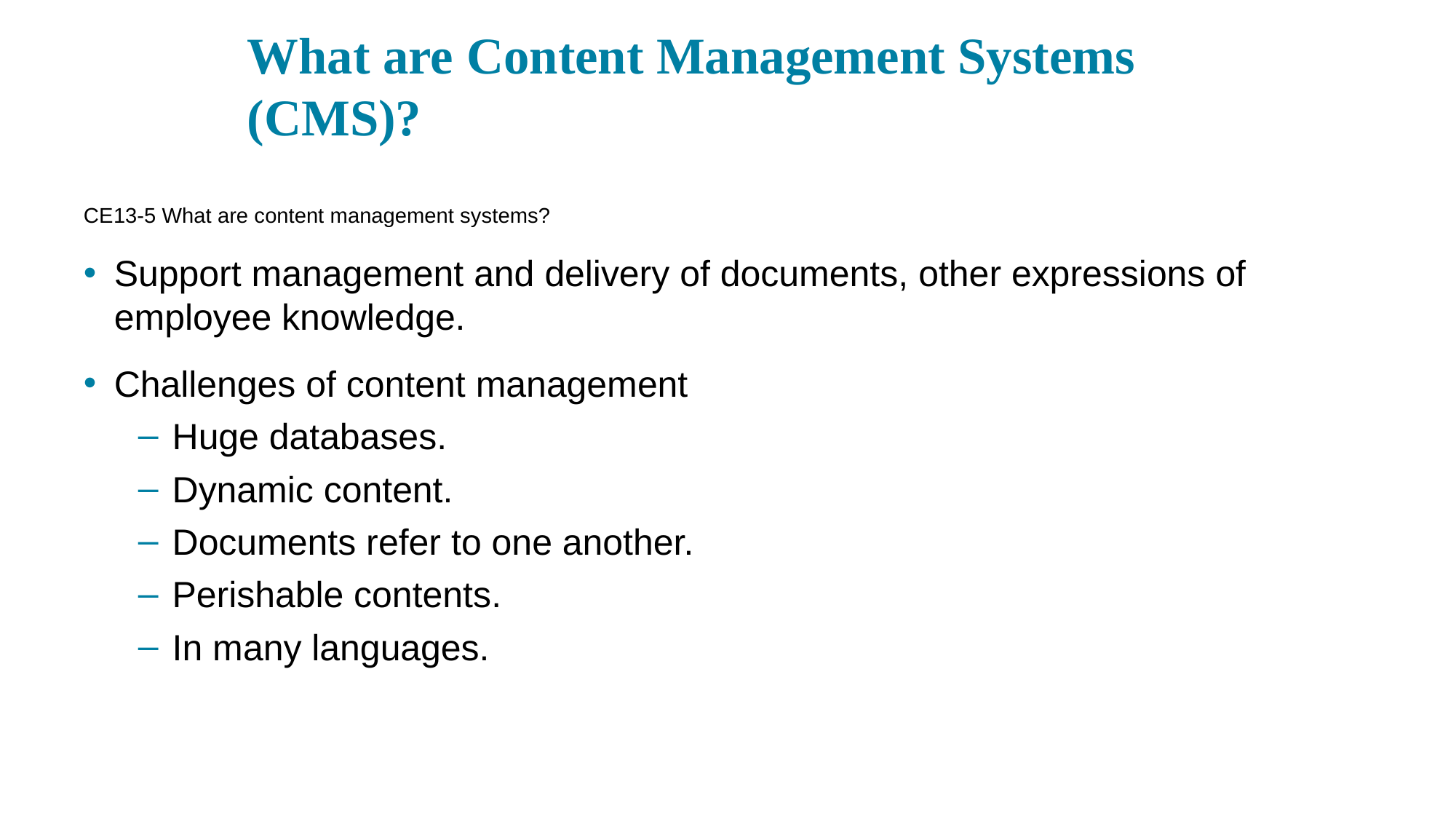

# What are Content Management Systems (CMS)?
CE 13-5 What are content management systems?
Support management and delivery of documents, other expressions of employee knowledge.
Challenges of content management
Huge databases.
Dynamic content.
Documents refer to one another.
Perishable contents.
In many languages.